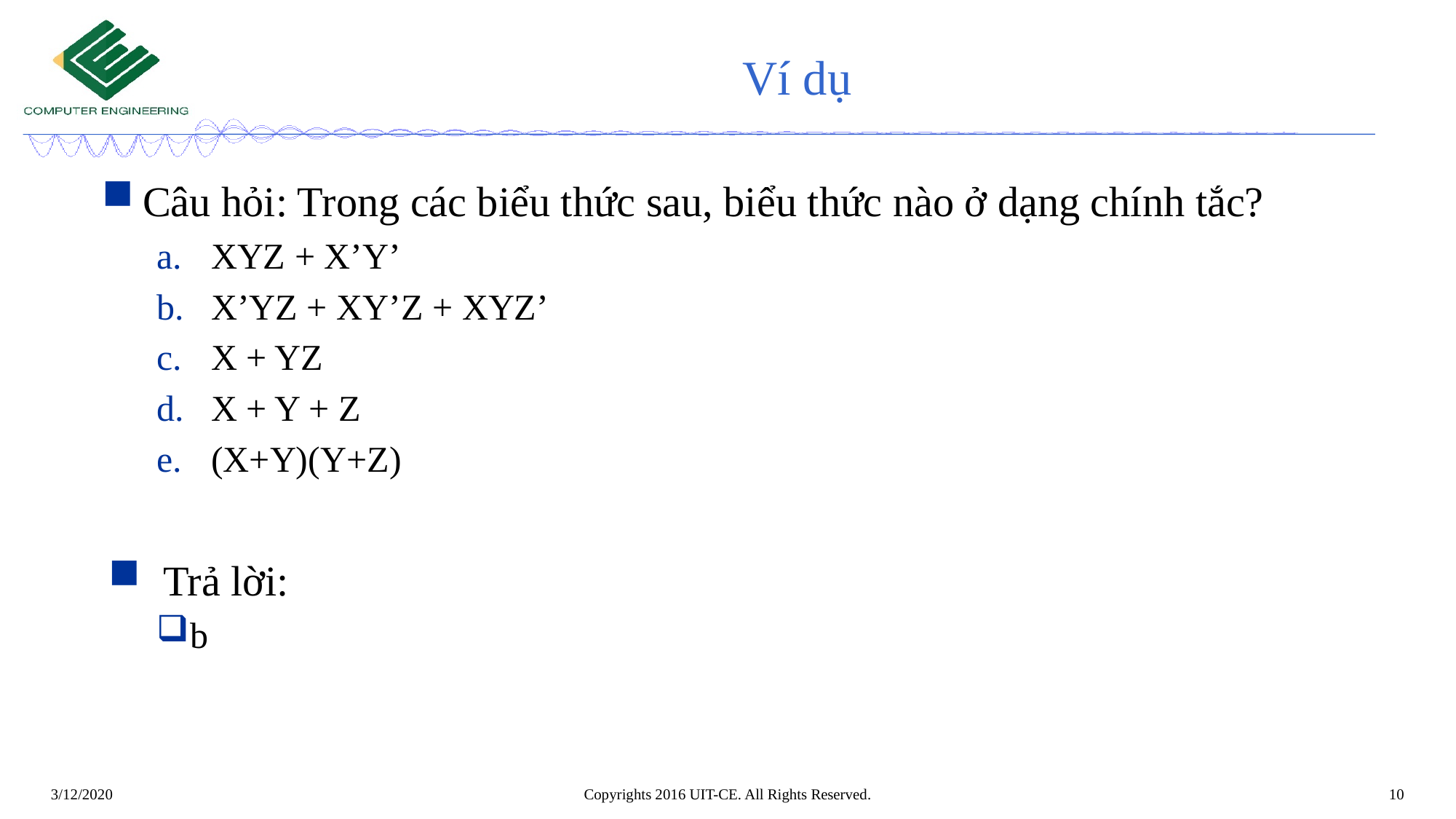

# Ví dụ
Câu hỏi: Trong các biểu thức sau, biểu thức nào ở dạng chính tắc?
XYZ + X’Y’
X’YZ + XY’Z + XYZ’
X + YZ
X + Y + Z
(X+Y)(Y+Z)

Trả lời:
b

Copyrights 2016 UIT-CE. All Rights Reserved.
10
3/12/2020